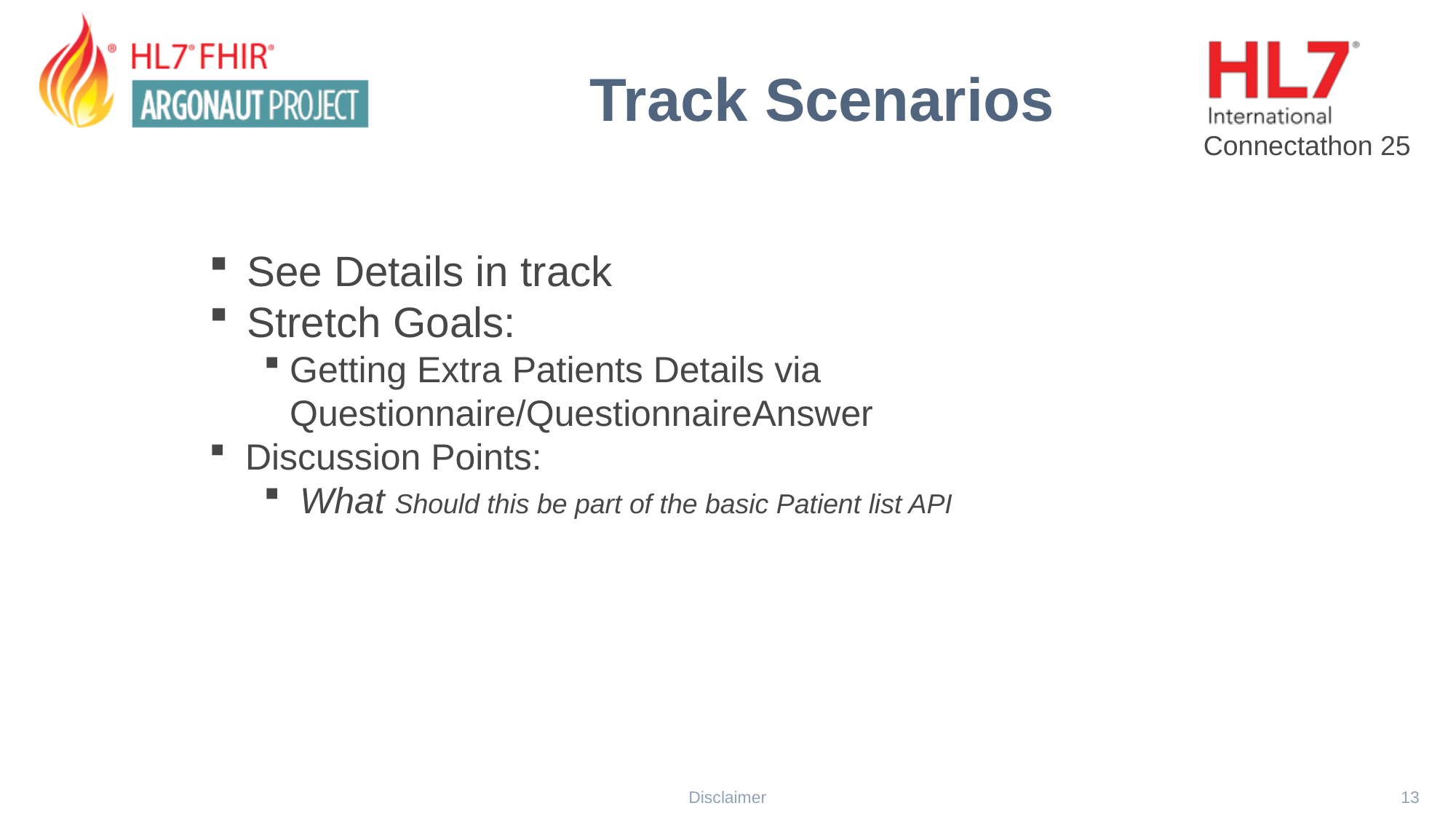

Track Scenarios

 See Details in track
 Stretch Goals:
Getting Extra Patients Details via Questionnaire/QuestionnaireAnswer
 Discussion Points:
 What Should this be part of the basic Patient list API
Disclaimer
13